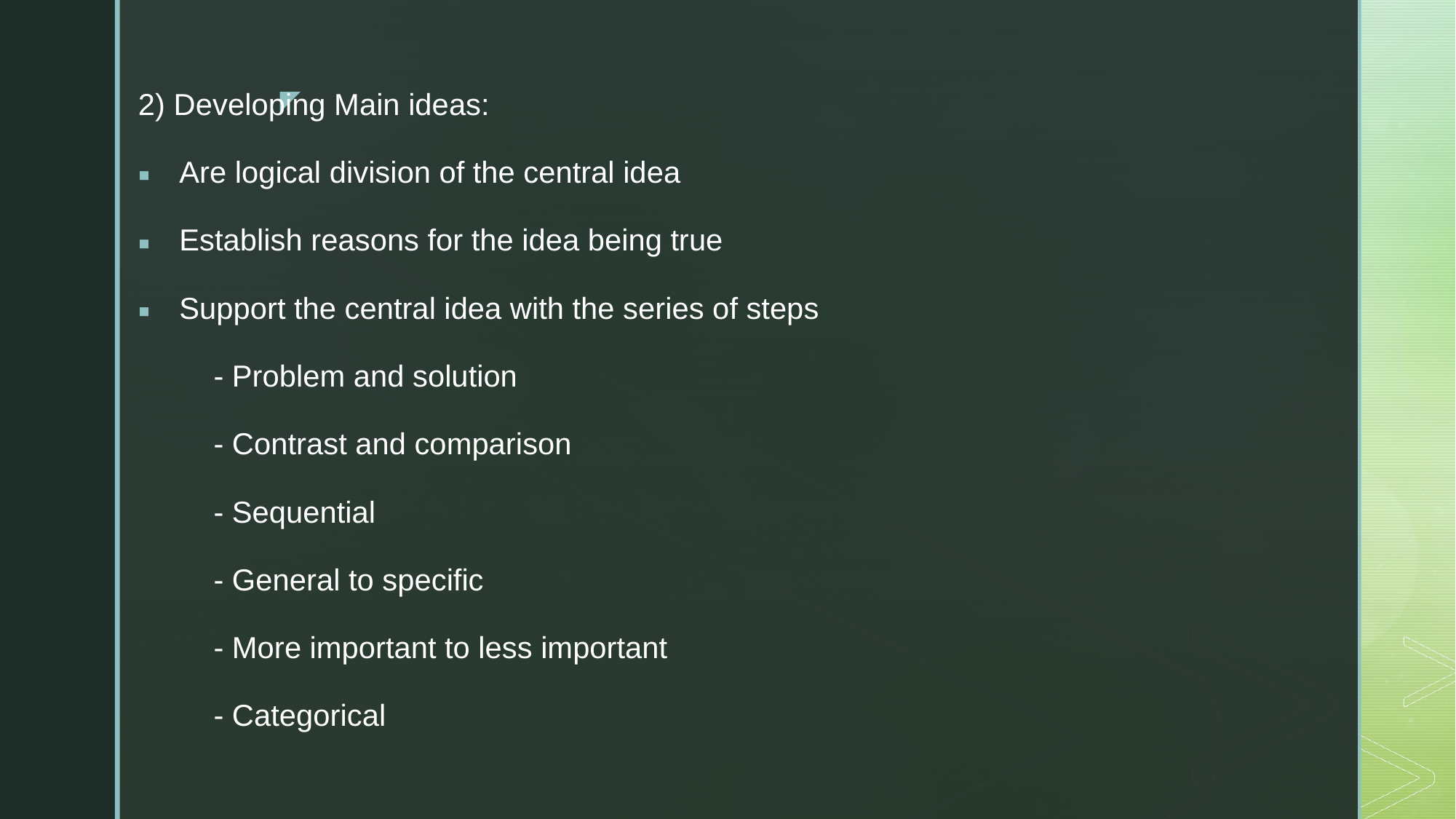

2) Developing Main ideas:
Are logical division of the central idea
Establish reasons for the idea being true
Support the central idea with the series of steps
         - Problem and solution
         - Contrast and comparison
         - Sequential
         - General to specific
         - More important to less important
         - Categorical